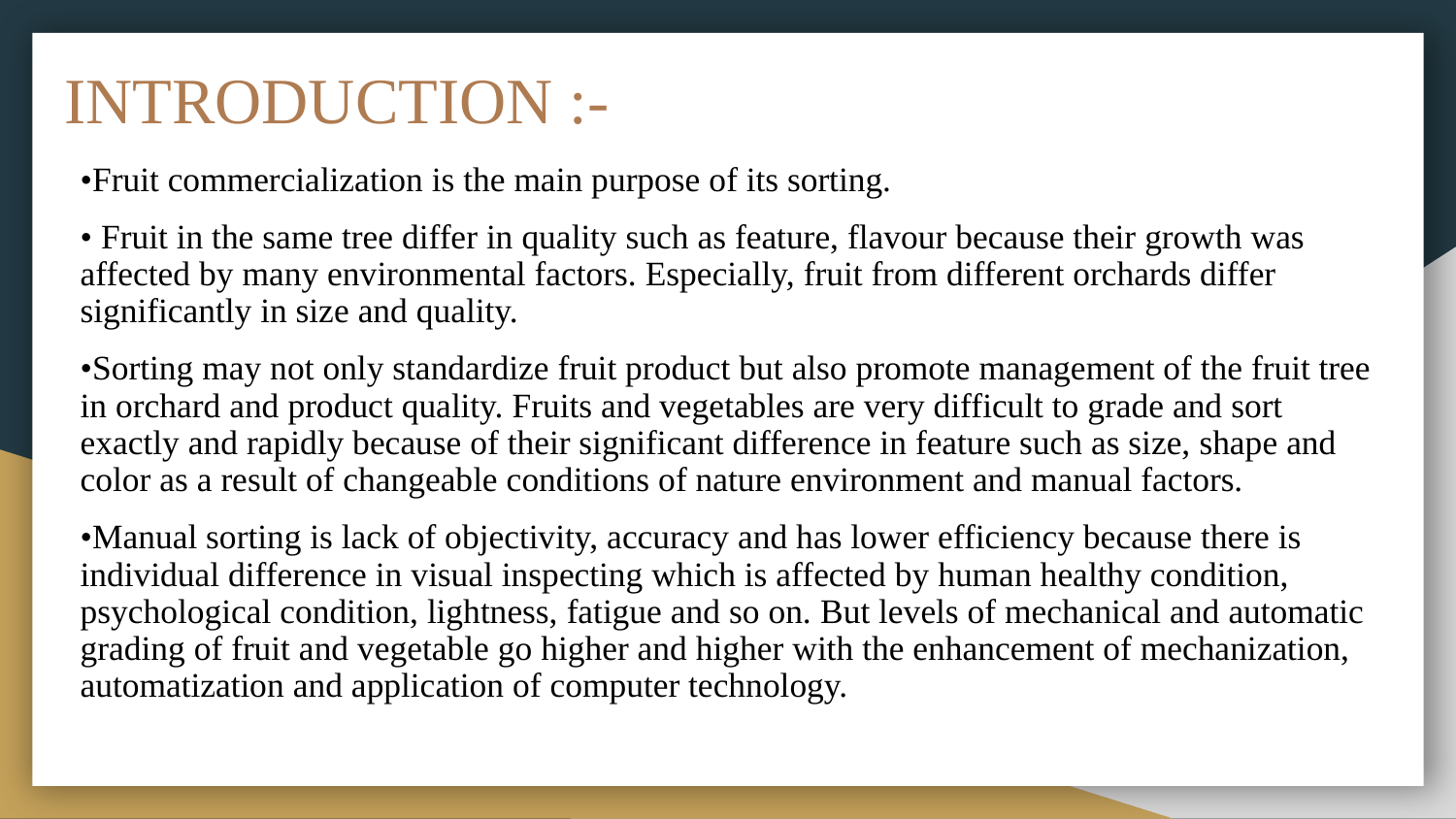

# INTRODUCTION :-
•Fruit commercialization is the main purpose of its sorting.
• Fruit in the same tree differ in quality such as feature, flavour because their growth was affected by many environmental factors. Especially, fruit from different orchards differ significantly in size and quality.
•Sorting may not only standardize fruit product but also promote management of the fruit tree in orchard and product quality. Fruits and vegetables are very difficult to grade and sort exactly and rapidly because of their significant difference in feature such as size, shape and color as a result of changeable conditions of nature environment and manual factors.
•Manual sorting is lack of objectivity, accuracy and has lower efficiency because there is individual difference in visual inspecting which is affected by human healthy condition, psychological condition, lightness, fatigue and so on. But levels of mechanical and automatic grading of fruit and vegetable go higher and higher with the enhancement of mechanization, automatization and application of computer technology.